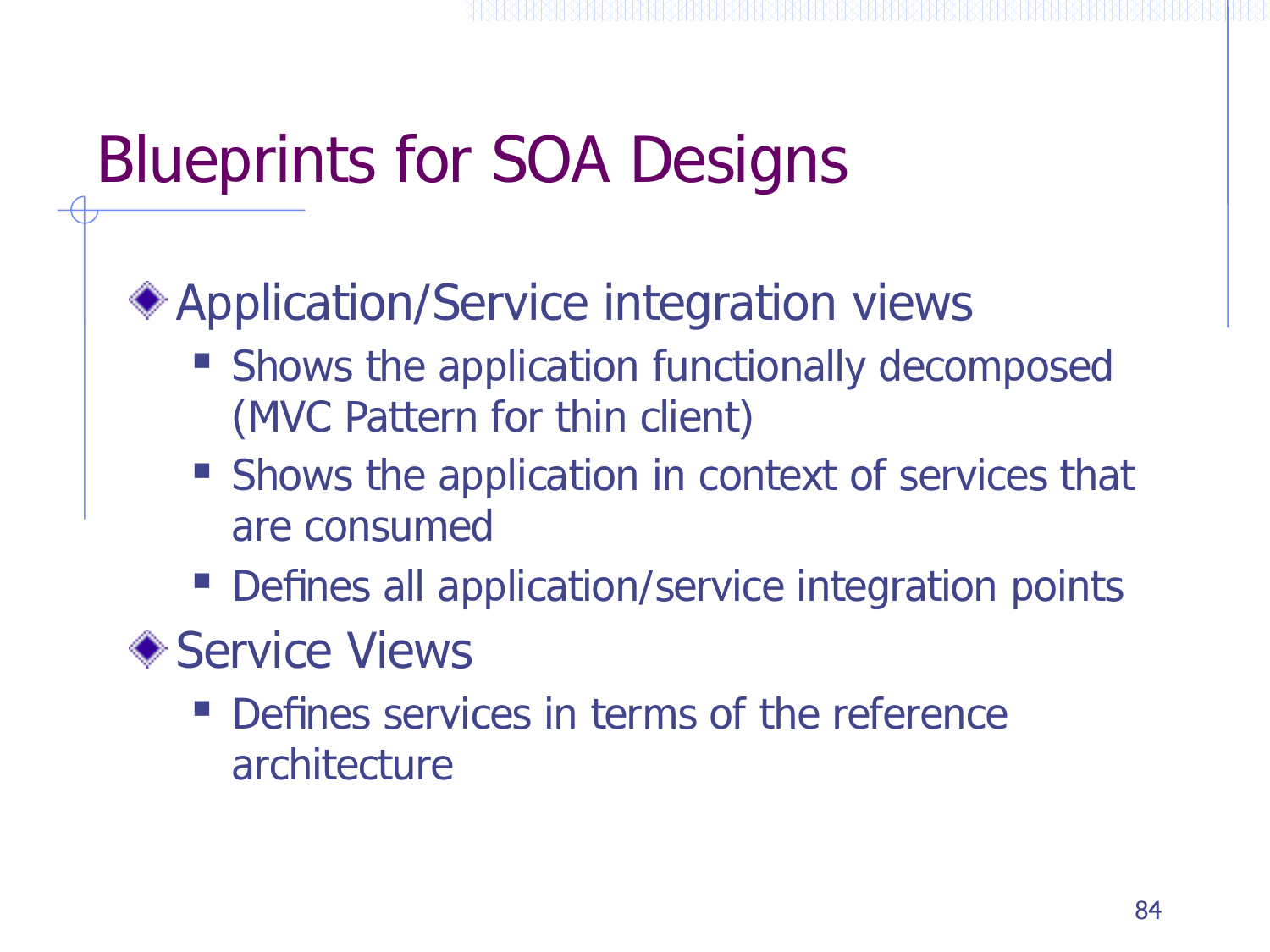

# Blueprints for SOA Designs
Application/Service integration views
Shows the application functionally decomposed (MVC Pattern for thin client)
Shows the application in context of services that are consumed
Defines all application/service integration points
Service Views
Defines services in terms of the reference architecture
84